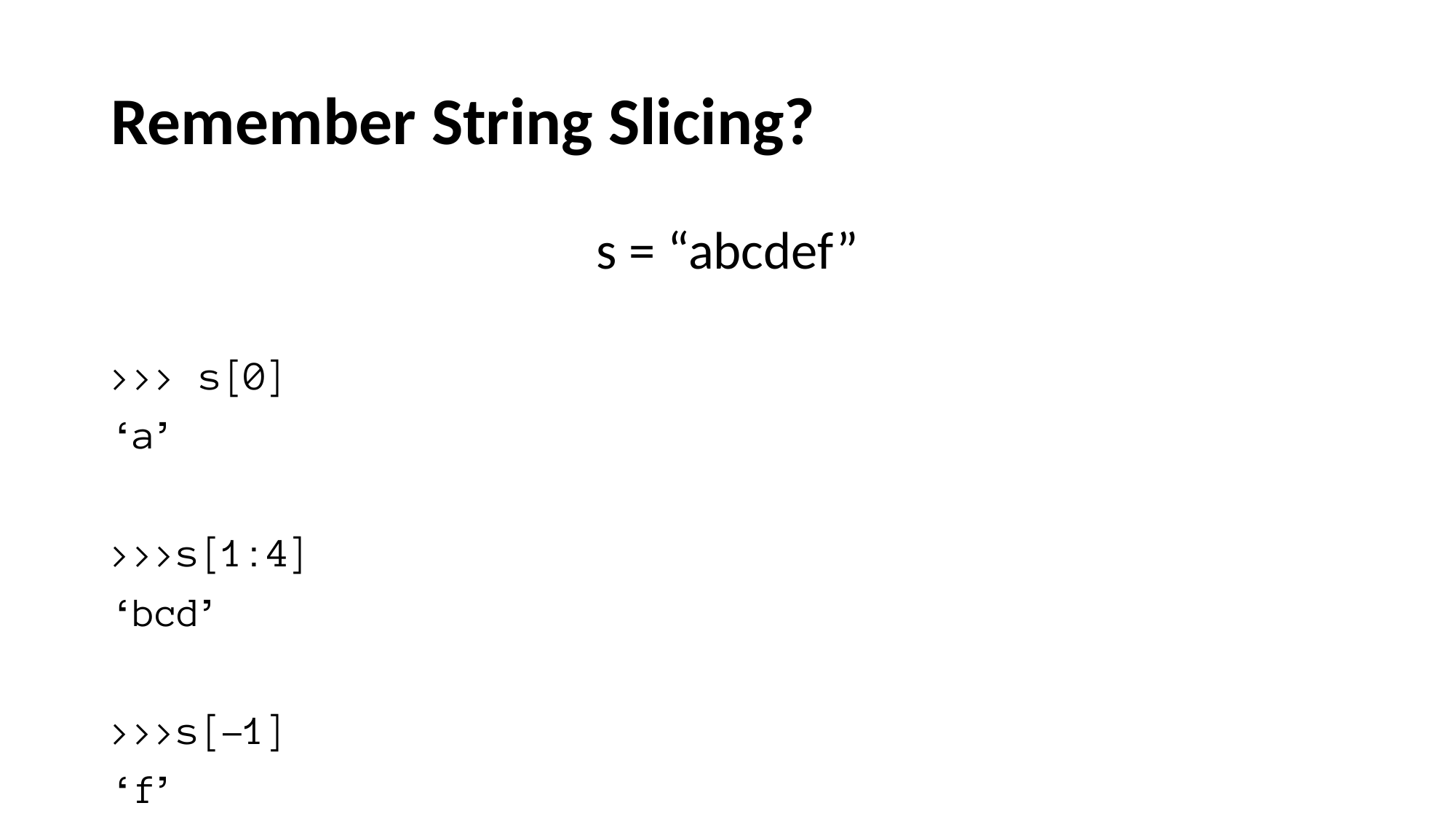

# Remember String Slicing?
s = “abcdef”

>>> s[0]
‘a’

>>>s[1:4]
‘bcd’

>>>s[-1]
‘f’